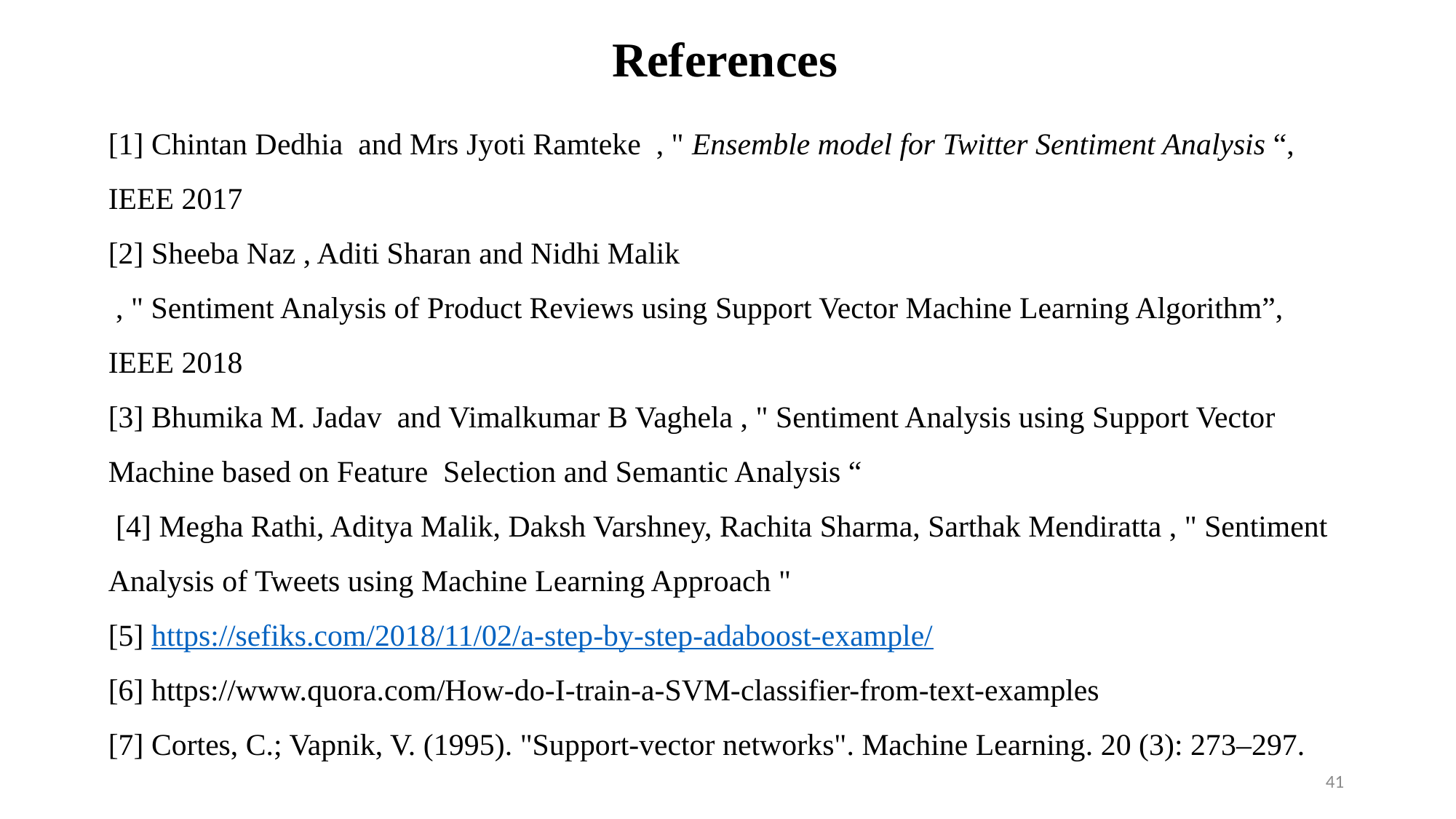

References
[1] Chintan Dedhia  and Mrs Jyoti Ramteke  , " Ensemble model for Twitter Sentiment Analysis “, IEEE 2017
[2] Sheeba Naz , Aditi Sharan and Nidhi Malik
 , " Sentiment Analysis of Product Reviews using Support Vector Machine Learning Algorithm”, IEEE 2018
[3] Bhumika M. Jadav  and Vimalkumar B Vaghela , " Sentiment Analysis using Support Vector Machine based on Feature  Selection and Semantic Analysis “
 [4] Megha Rathi, Aditya Malik, Daksh Varshney, Rachita Sharma, Sarthak Mendiratta , " Sentiment Analysis of Tweets using Machine Learning Approach "
[5] https://sefiks.com/2018/11/02/a-step-by-step-adaboost-example/
[6] https://www.quora.com/How-do-I-train-a-SVM-classifier-from-text-examples
[7] Cortes, C.; Vapnik, V. (1995). "Support-vector networks". Machine Learning. 20 (3): 273–297.

41